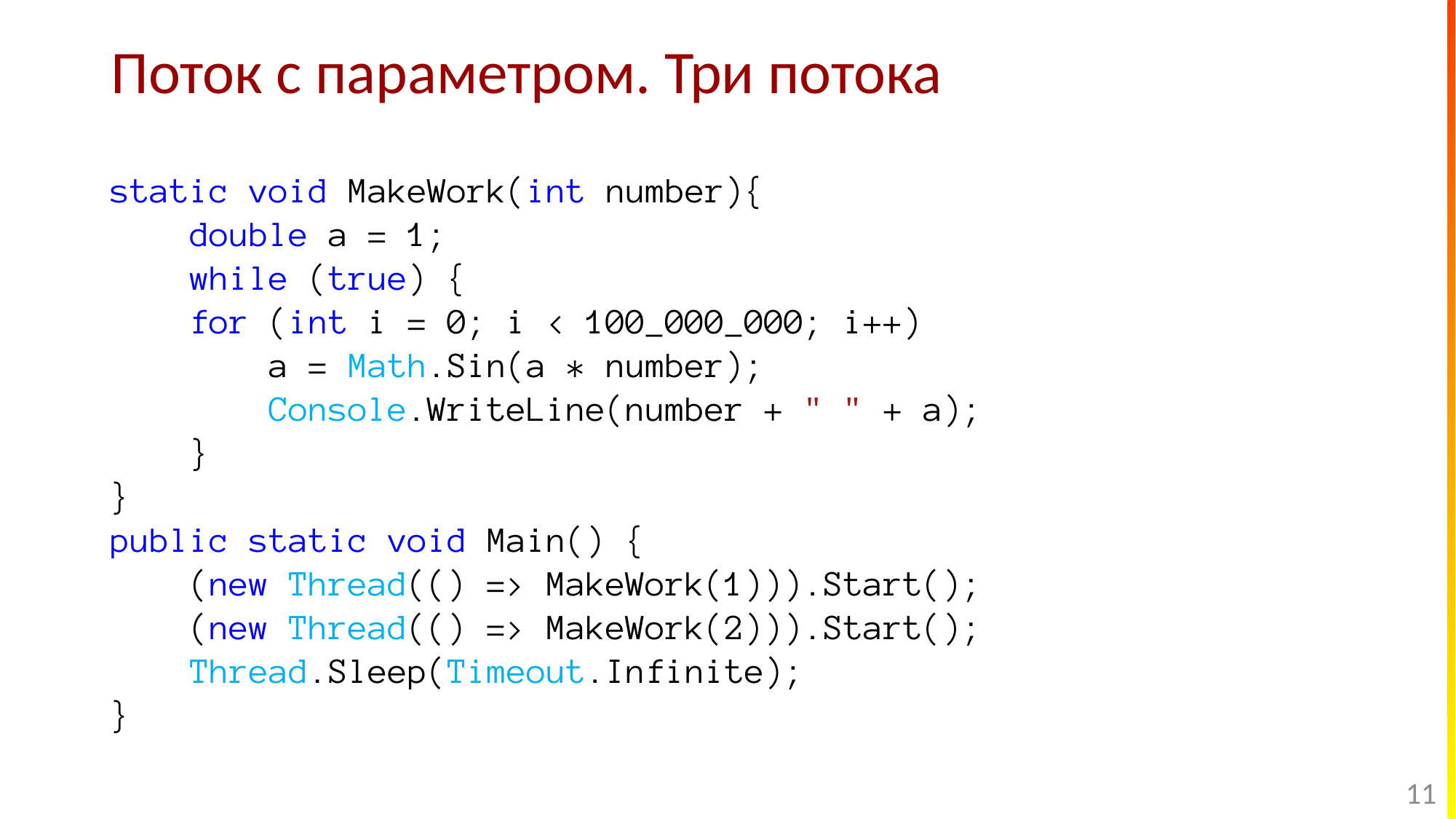

# Поток с параметром. Три потока
static void MakeWork(int number){
    double a = 1;
    while (true) {
    for (int i = 0; i < 100_000_000; i++)
        a = Math.Sin(a * number);
        Console.WriteLine(number + " " + a);
    }
}
public static void Main() {
    (new Thread(() => MakeWork(1))).Start();
    (new Thread(() => MakeWork(2))).Start();
    Thread.Sleep(Timeout.Infinite);
}
11